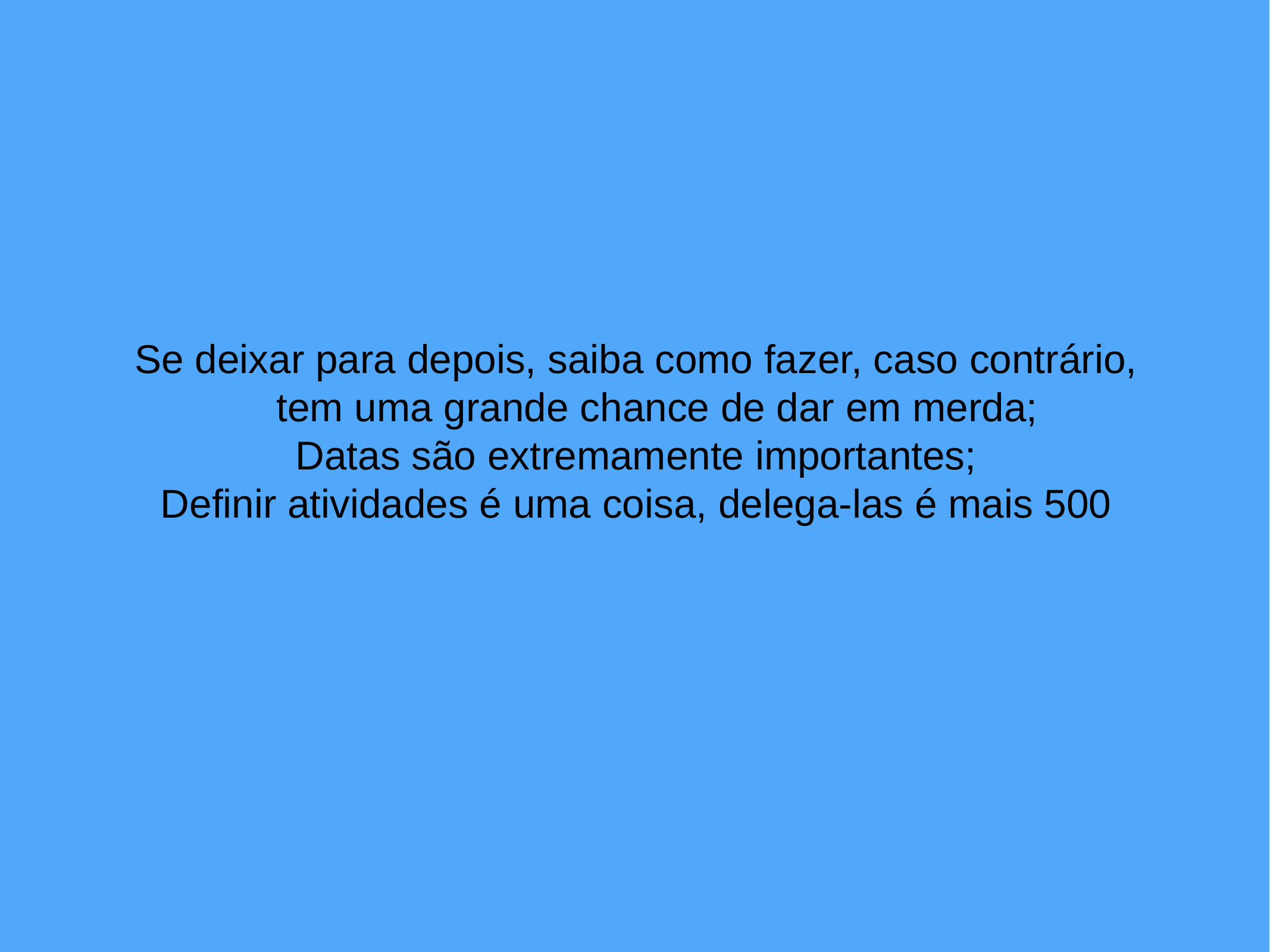

# Se deixar para depois, saiba como fazer, caso contrário, tem uma grande chance de dar em merda;
Datas são extremamente importantes;
Definir atividades é uma coisa, delega-las é mais 500